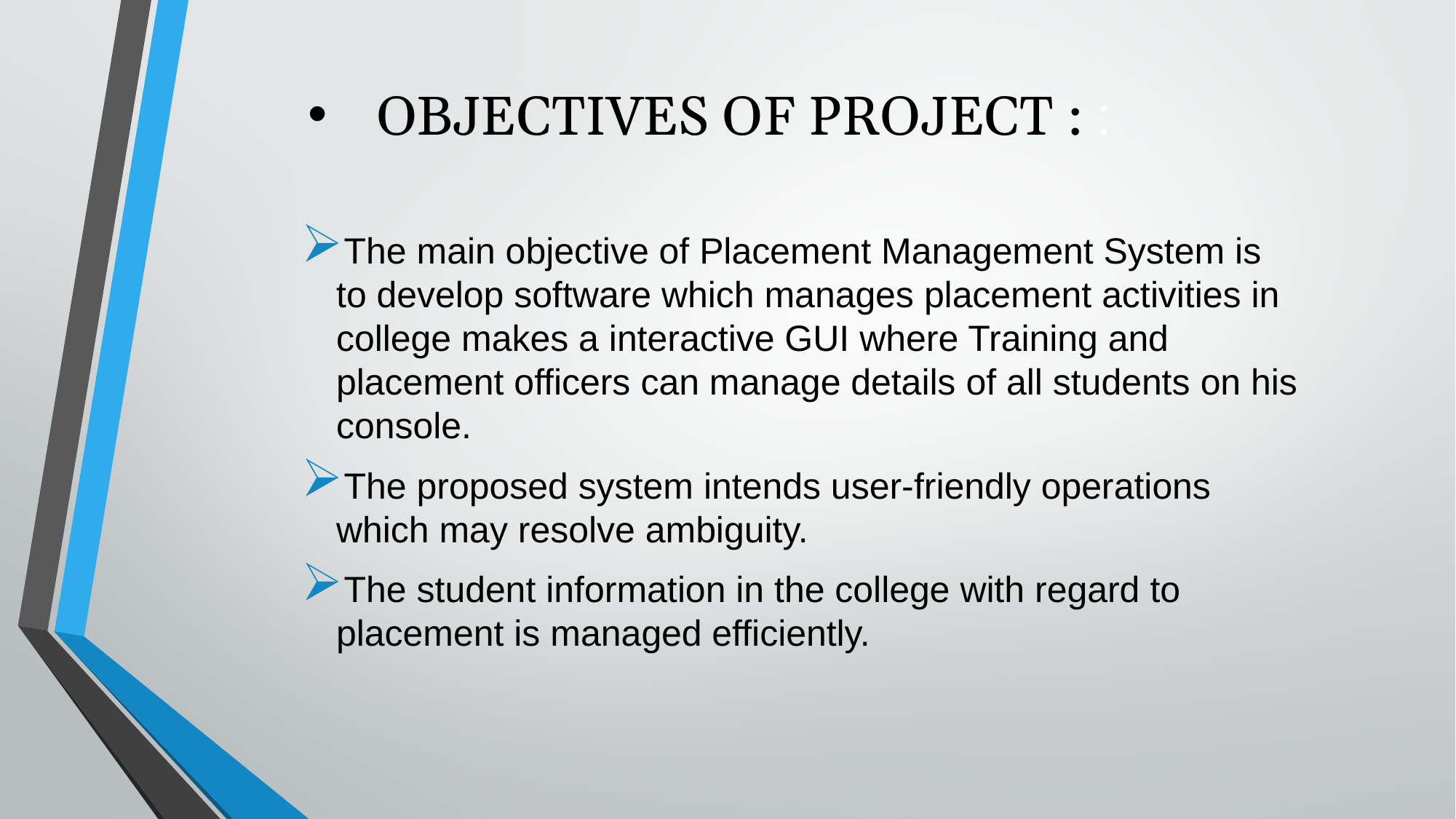

# OBJECTIVES OF PROJECT : :
The main objective of Placement Management System is to develop software which manages placement activities in college makes a interactive GUI where Training and placement officers can manage details of all students on his console.
The proposed system intends user-friendly operations which may resolve ambiguity.
The student information in the college with regard to placement is managed efficiently.